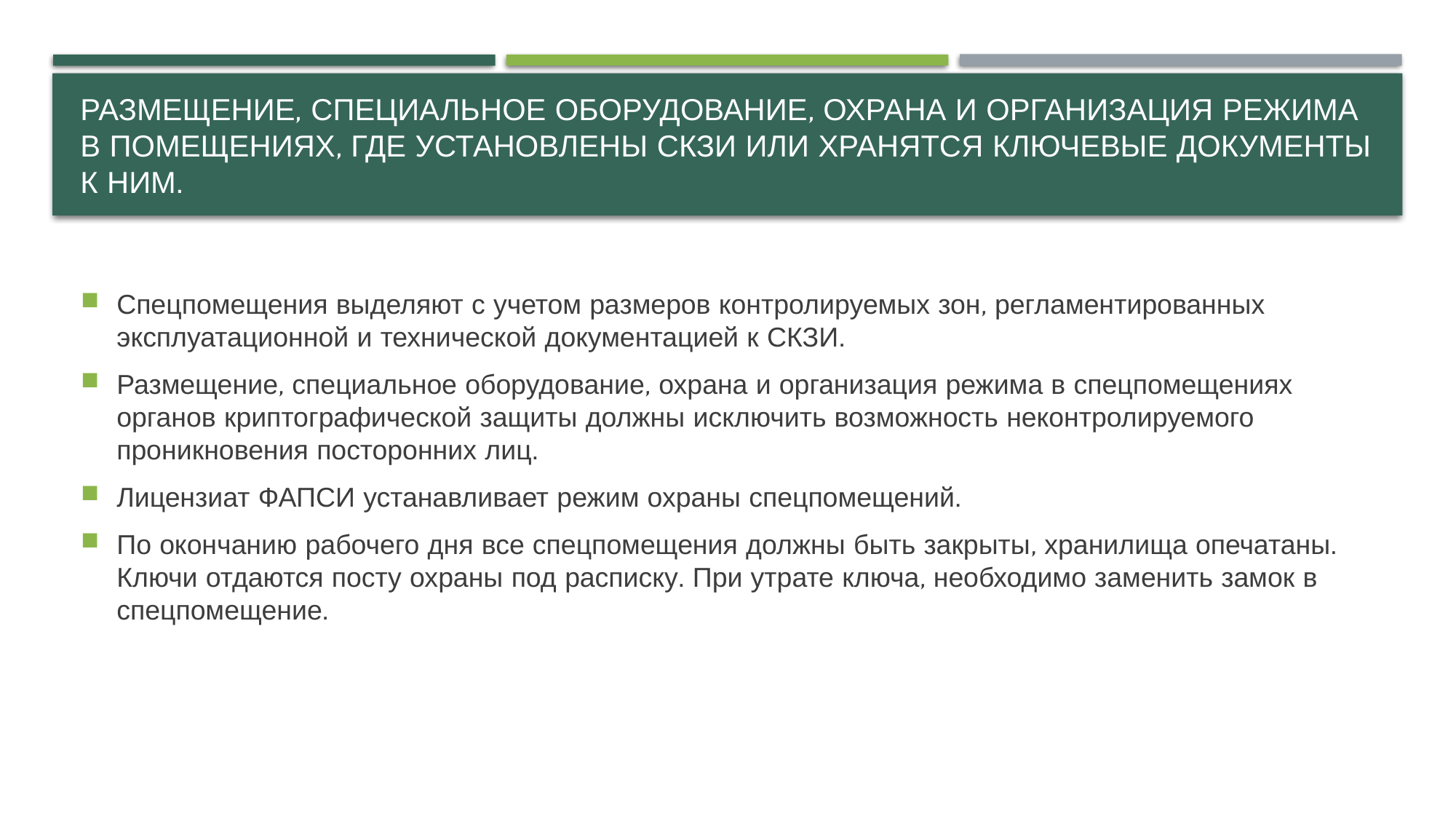

# Размещение, специальное оборудование, охрана и организация режима в помещениях, где установлены СКЗИ или хранятся ключевые документы к ним.
Спецпомещения выделяют с учетом размеров контролируемых зон, регламентированных эксплуатационной и технической документацией к СКЗИ.
Размещение, специальное оборудование, охрана и организация режима в спецпомещениях органов криптографической защиты должны исключить возможность неконтролируемого проникновения посторонних лиц.
Лицензиат ФАПСИ устанавливает режим охраны спецпомещений.
По окончанию рабочего дня все спецпомещения должны быть закрыты, хранилища опечатаны. Ключи отдаются посту охраны под расписку. При утрате ключа, необходимо заменить замок в спецпомещение.